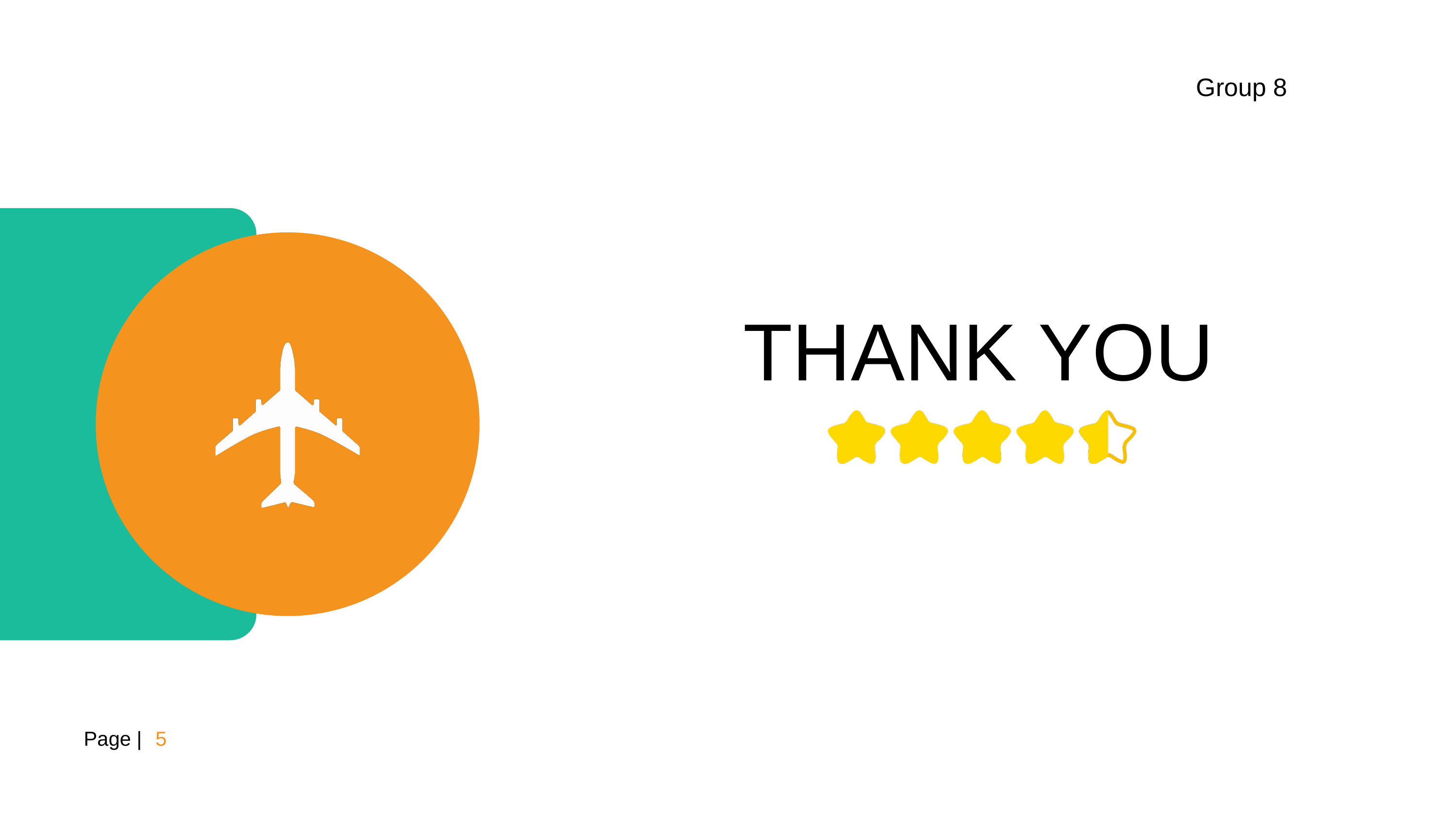

Group 8

THANK YOU

Page |
5